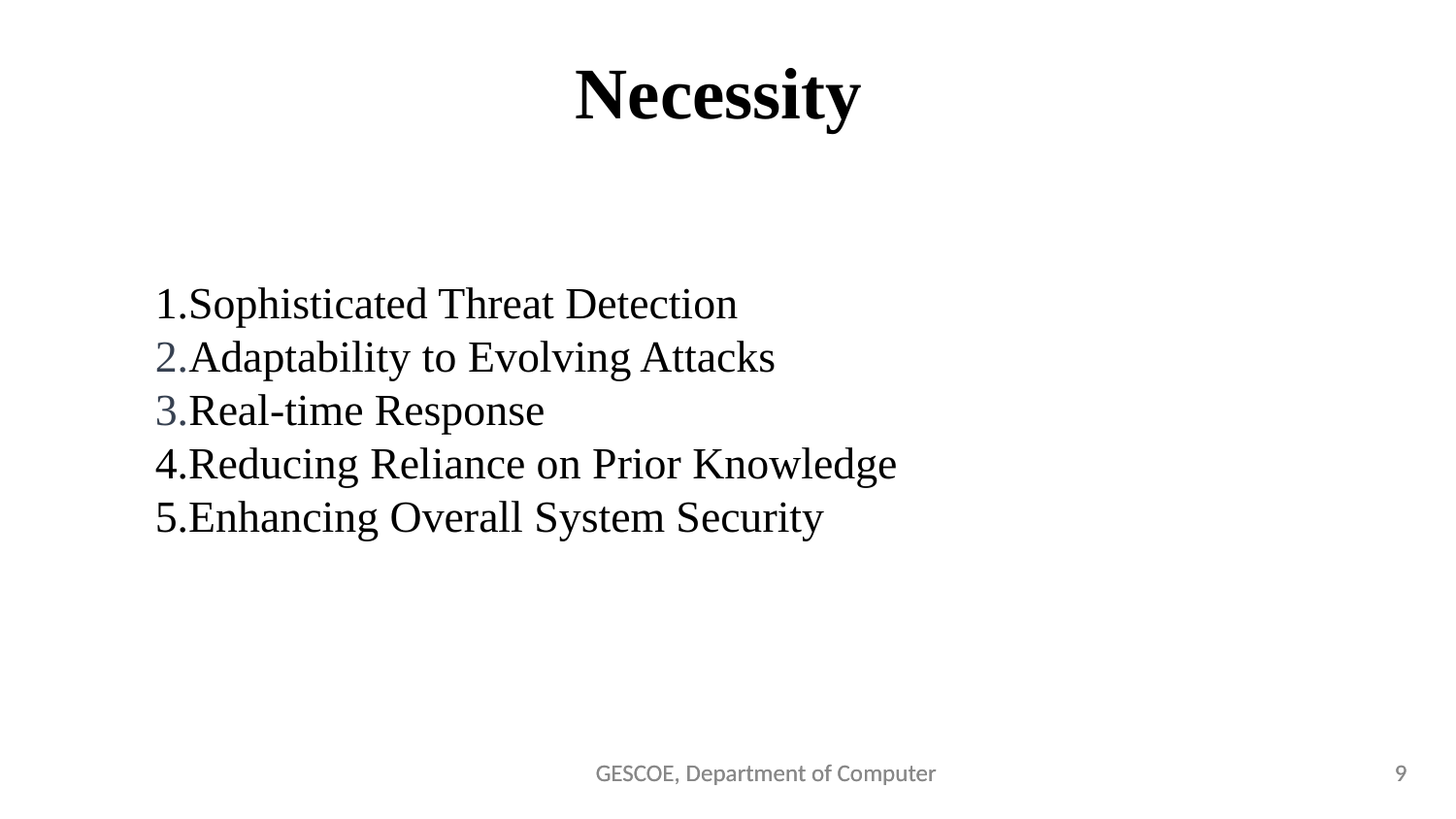

Necessity
1.Sophisticated Threat Detection
2.Adaptability to Evolving Attacks
3.Real-time Response
4.Reducing Reliance on Prior Knowledge
5.Enhancing Overall System Security
GESCOE, Department of Computer
GESCOE, Department of Computer
9
9